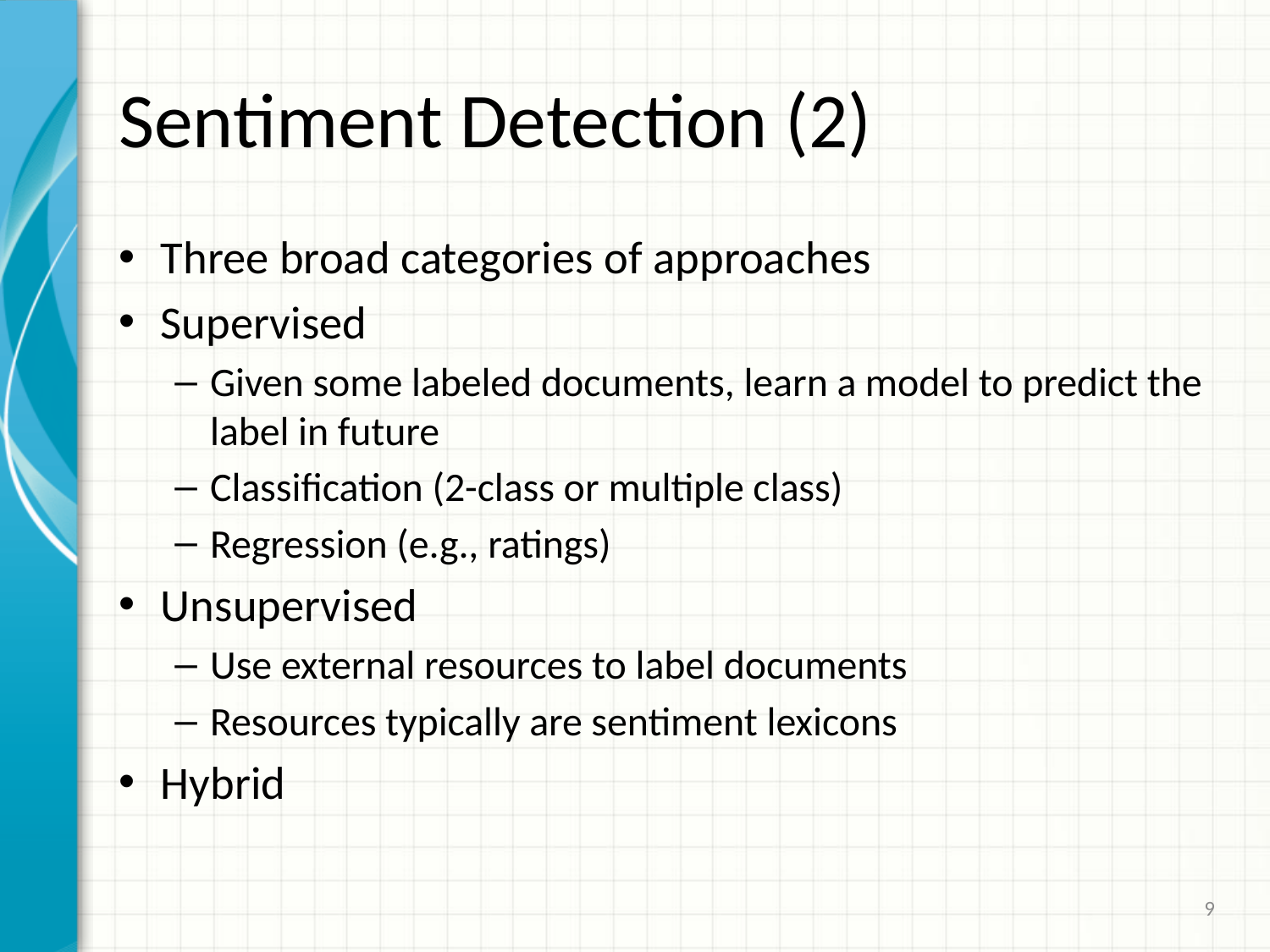

# Sentiment Detection (2)
Three broad categories of approaches
Supervised
Given some labeled documents, learn a model to predict the label in future
Classification (2-class or multiple class)
Regression (e.g., ratings)
Unsupervised
Use external resources to label documents
Resources typically are sentiment lexicons
Hybrid
9